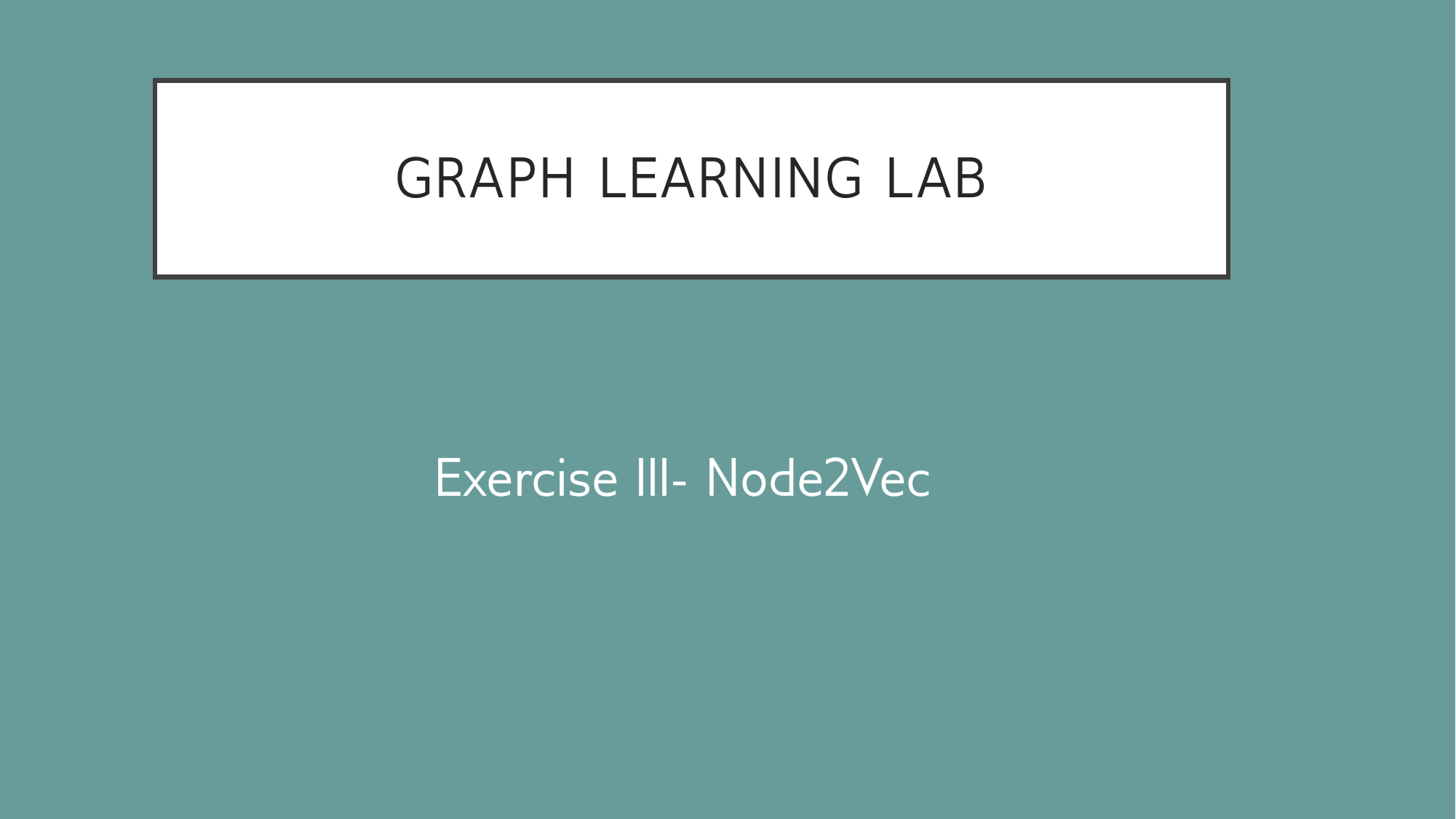

# Graph learning lab
Exercise III- Node2Vec